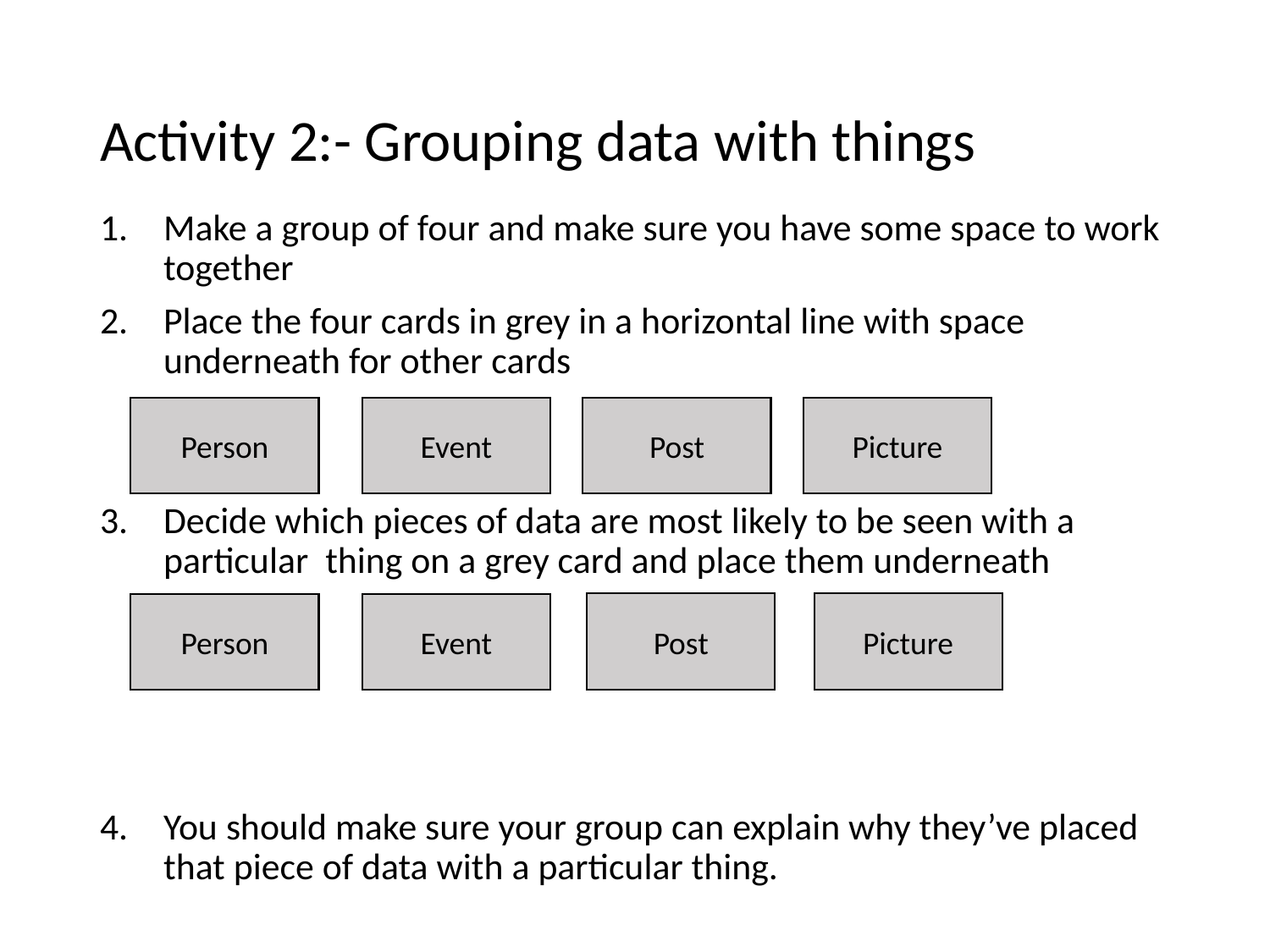

# Activity 2:- Grouping data with things
Make a group of four and make sure you have some space to work together
Place the four cards in grey in a horizontal line with space underneath for other cards

Decide which pieces of data are most likely to be seen with a particular  thing on a grey card and place them underneath

You should make sure your group can explain why they’ve placed that piece of data with a particular thing.

Post
Picture
Person
Event
Post
Picture
Event
Person
Name